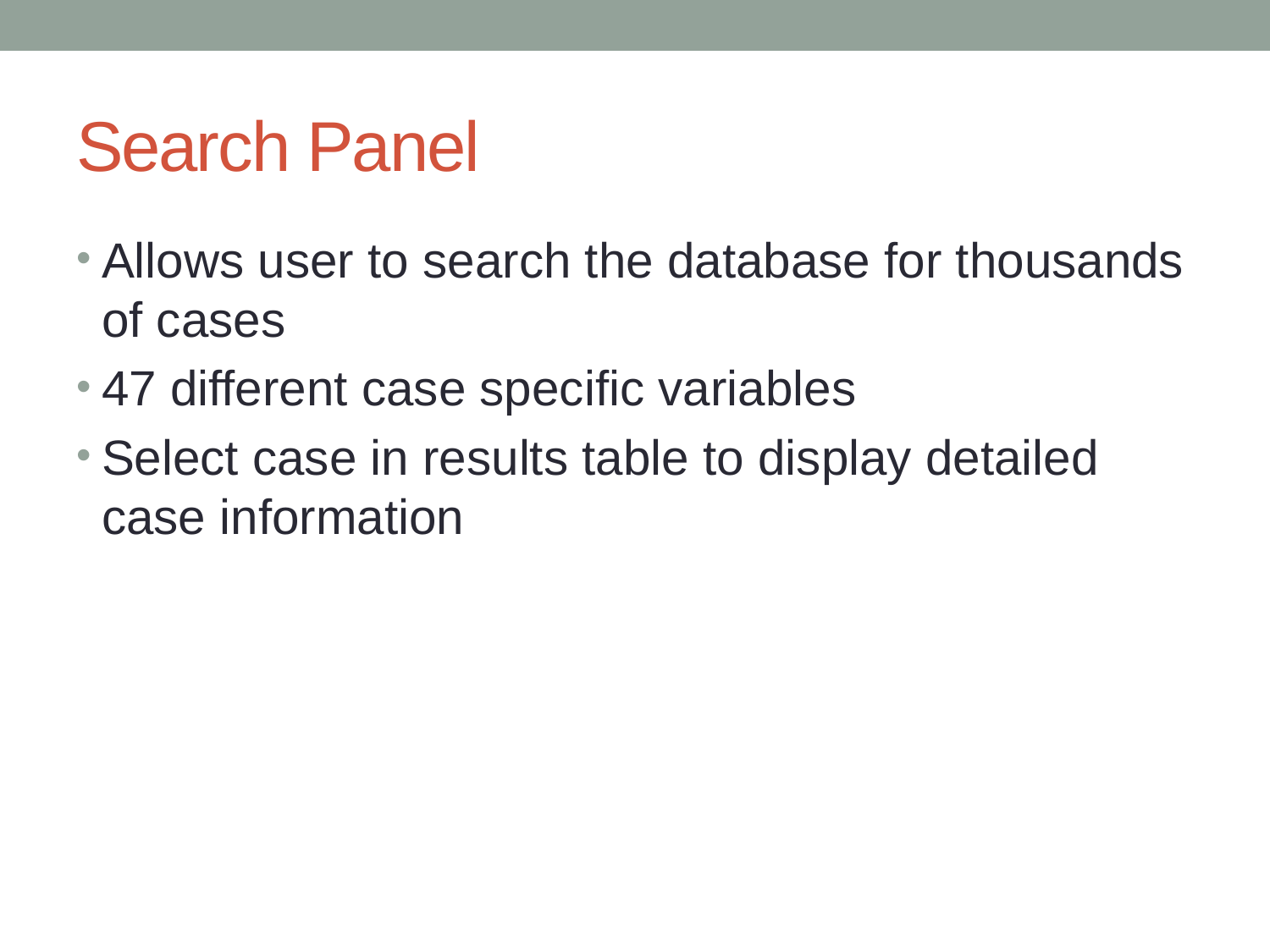

# Search Panel
Allows user to search the database for thousands of cases
47 different case specific variables
Select case in results table to display detailed case information